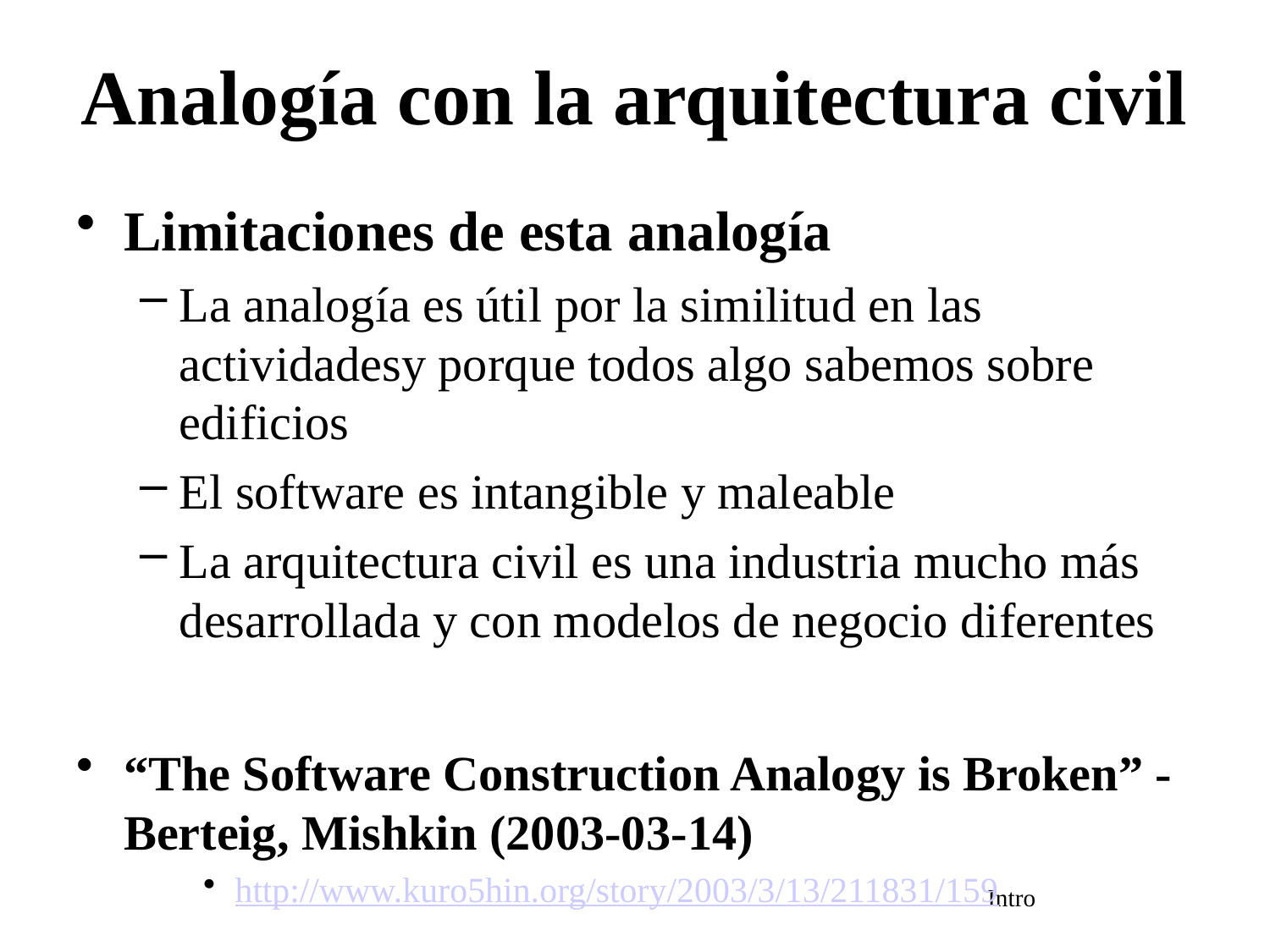

# Analogía con la arquitectura civil
Limitaciones de esta analogía
La analogía es útil por la similitud en las actividadesy porque todos algo sabemos sobre edificios
El software es intangible y maleable
La arquitectura civil es una industria mucho más desarrollada y con modelos de negocio diferentes

“The Software Construction Analogy is Broken” - Berteig, Mishkin (2003-03-14)
http://www.kuro5hin.org/story/2003/3/13/211831/159